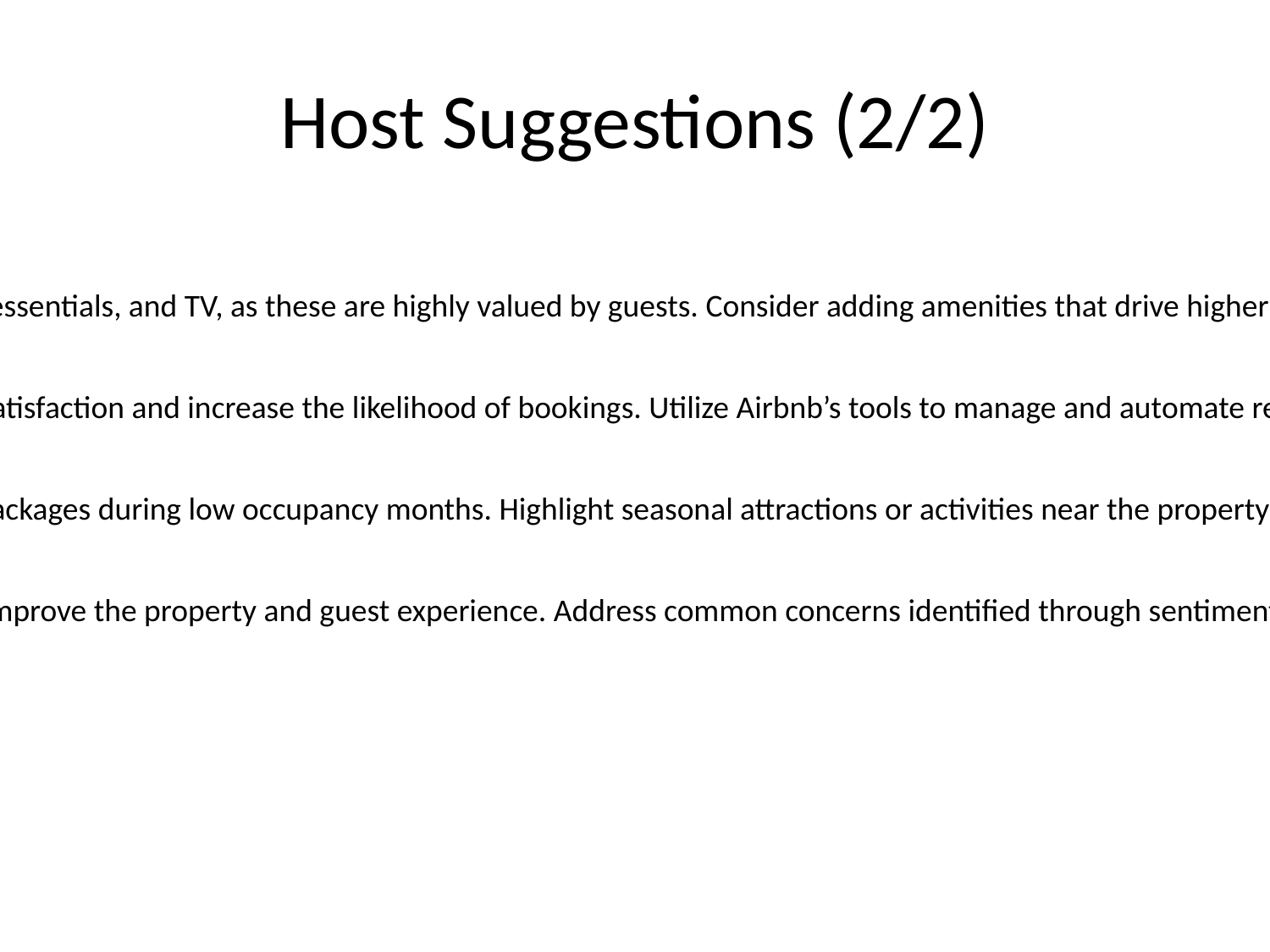

# Host Suggestions (2/2)

Provide Essential Amenities:
Equip the property with essential amenities like WiFi, kitchen essentials, and TV, as these are highly valued by guests. Consider adding amenities that drive higher booking frequencies, such as a mini fridge or outdoor seating.
Improve Responsiveness:
Aim to respond to inquiries within an hour to enhance guest satisfaction and increase the likelihood of bookings. Utilize Airbnb’s tools to manage and automate responses where possible.
Seasonal Adjustments:
Prepare for seasonal fluctuations by offering special rates or packages during low occupancy months. Highlight seasonal attractions or activities near the property to attract guests.
Leverage Guest Feedback:
Actively seek and respond to guest feedback to continuously improve the property and guest experience. Address common concerns identified through sentiment analysis to enhance reviews.